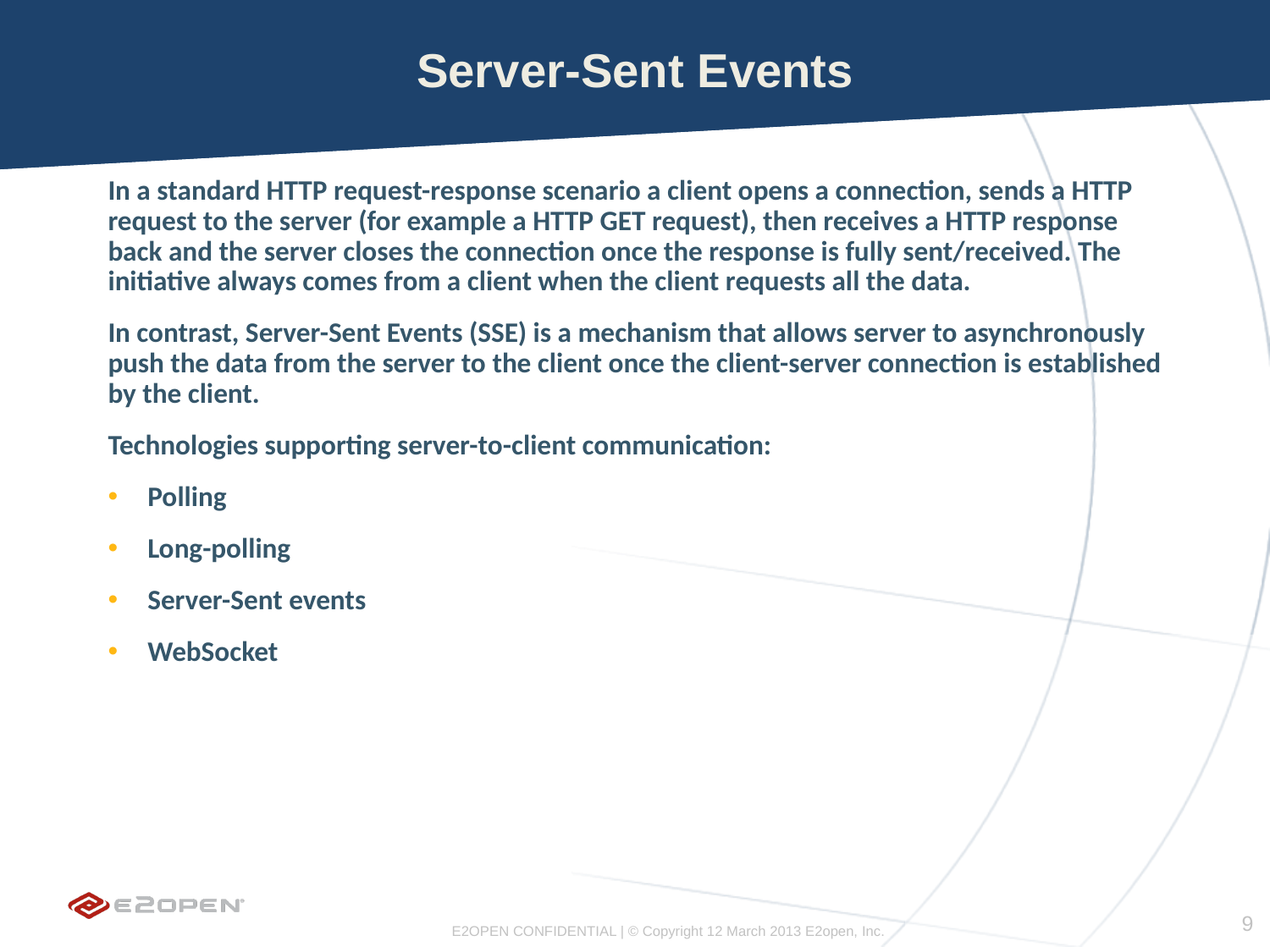

# Server-Sent Events
In a standard HTTP request-response scenario a client opens a connection, sends a HTTP request to the server (for example a HTTP GET request), then receives a HTTP response back and the server closes the connection once the response is fully sent/received. The initiative always comes from a client when the client requests all the data.
In contrast, Server-Sent Events (SSE) is a mechanism that allows server to asynchronously push the data from the server to the client once the client-server connection is established by the client.
Technologies supporting server-to-client communication:
Polling
Long-polling
Server-Sent events
WebSocket